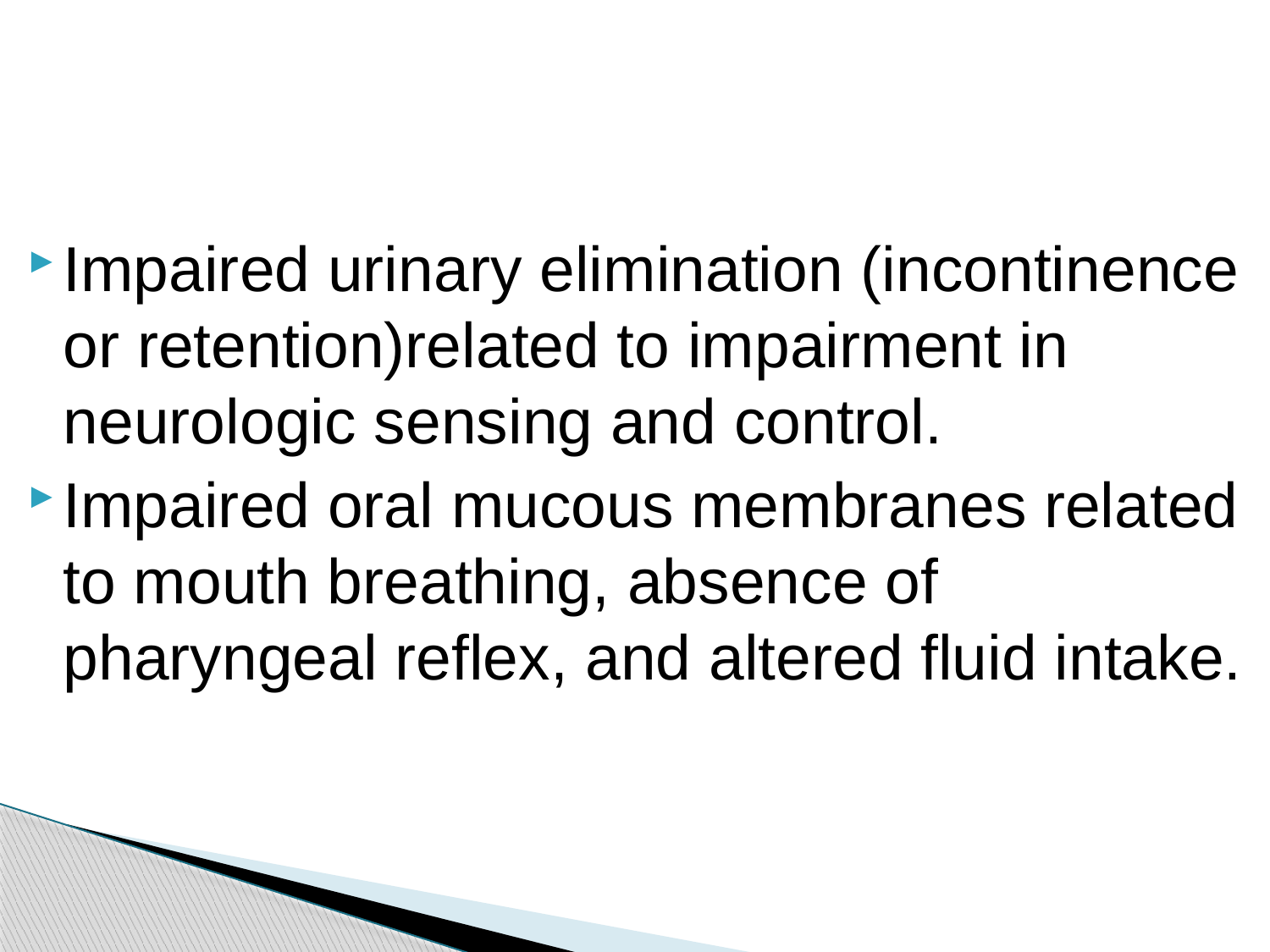

#
Impaired urinary elimination (incontinence or retention)related to impairment in neurologic sensing and control.
Impaired oral mucous membranes related to mouth breathing, absence of pharyngeal reflex, and altered fluid intake.